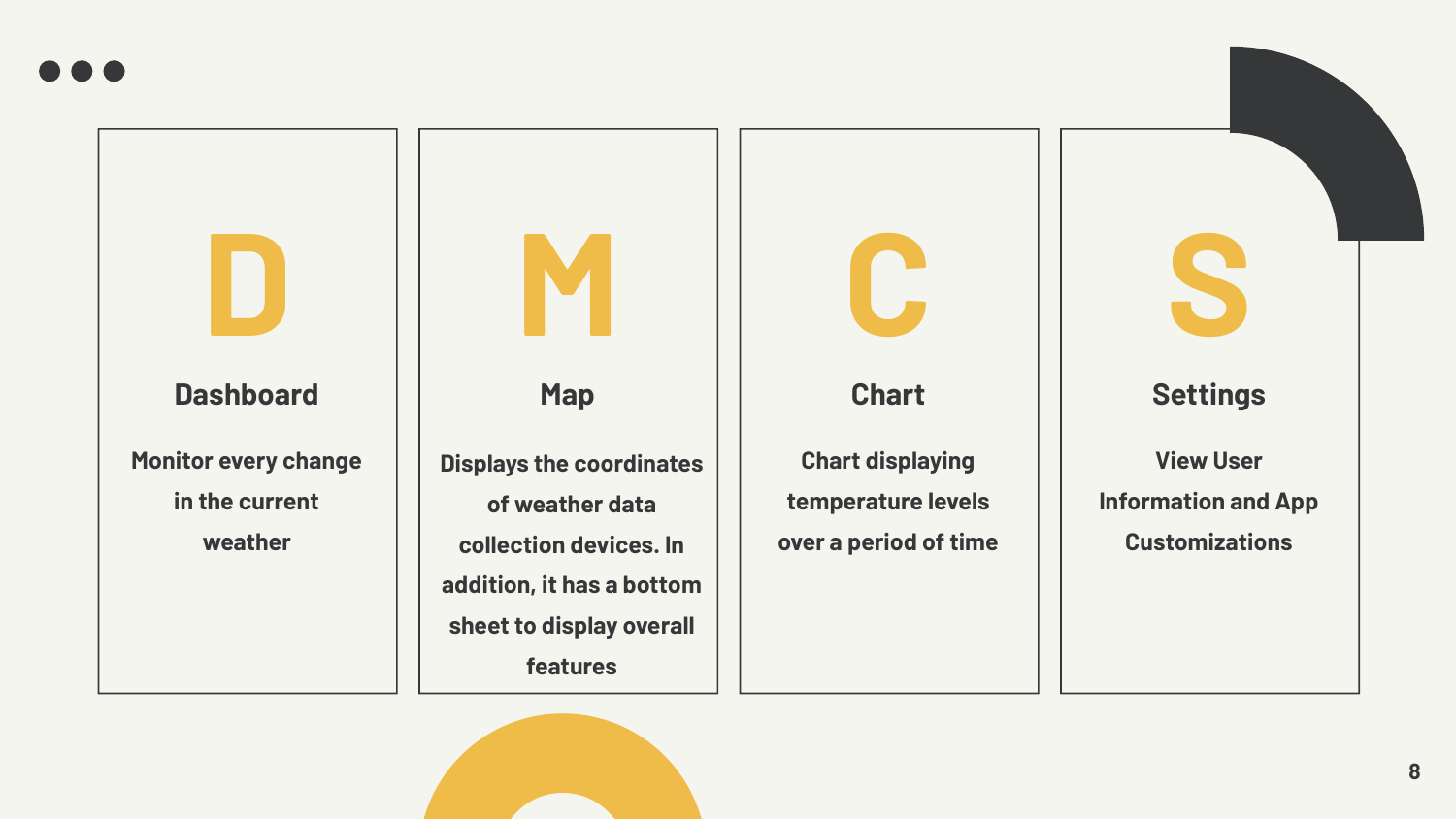

D
M
C
S
Dashboard
Monitor every change in the current weather
Map
Displays the coordinates of weather data collection devices. In addition, it has a bottom sheet to display overall features
Chart
Chart displaying temperature levels over a period of time
Settings
View User Information and App Customizations

8